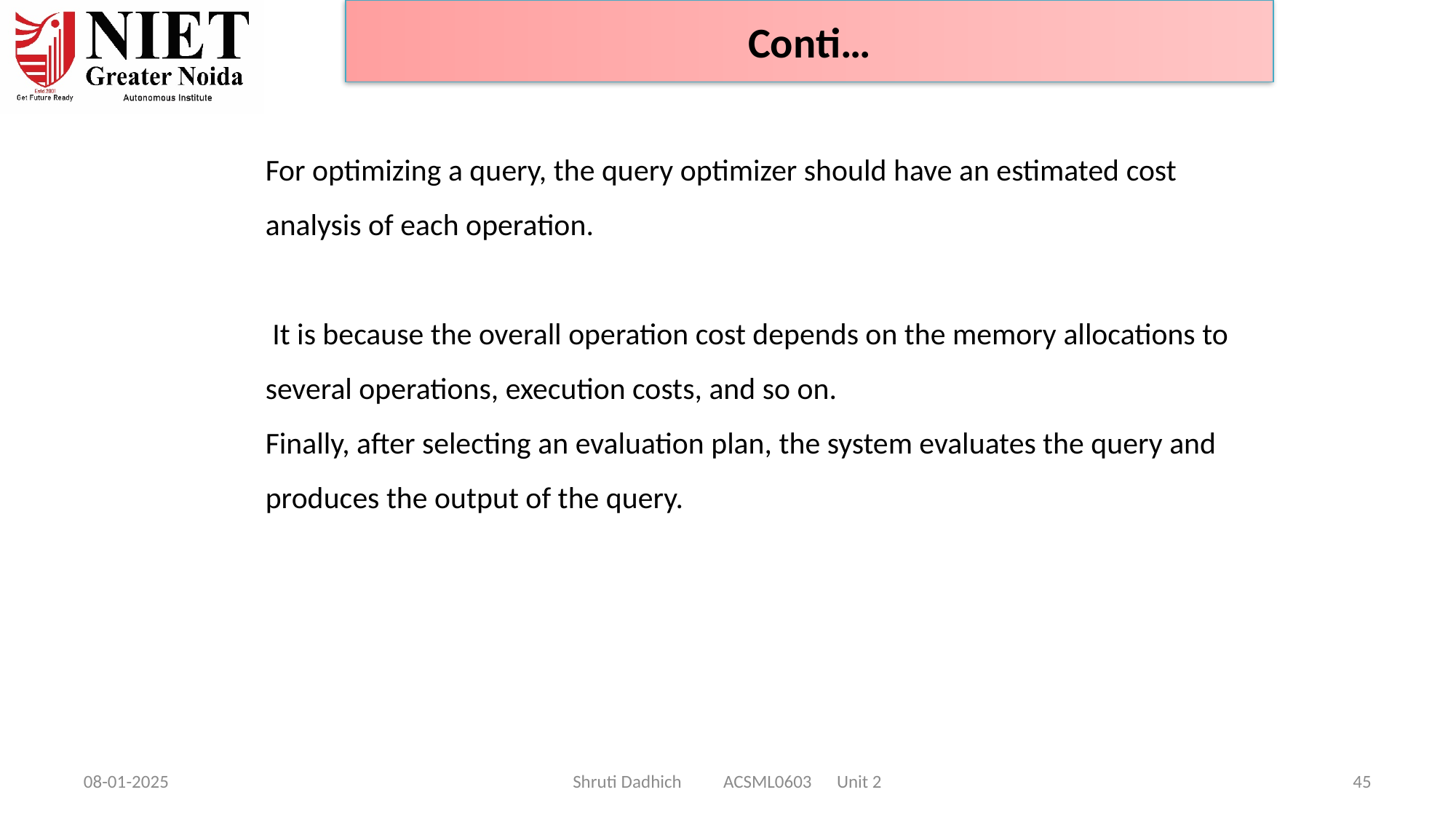

Conti…
For optimizing a query, the query optimizer should have an estimated cost analysis of each operation.

 It is because the overall operation cost depends on the memory allocations to several operations, execution costs, and so on.
Finally, after selecting an evaluation plan, the system evaluates the query and produces the output of the query.

08-01-2025
Shruti Dadhich          ACSML0603      Unit 2
45